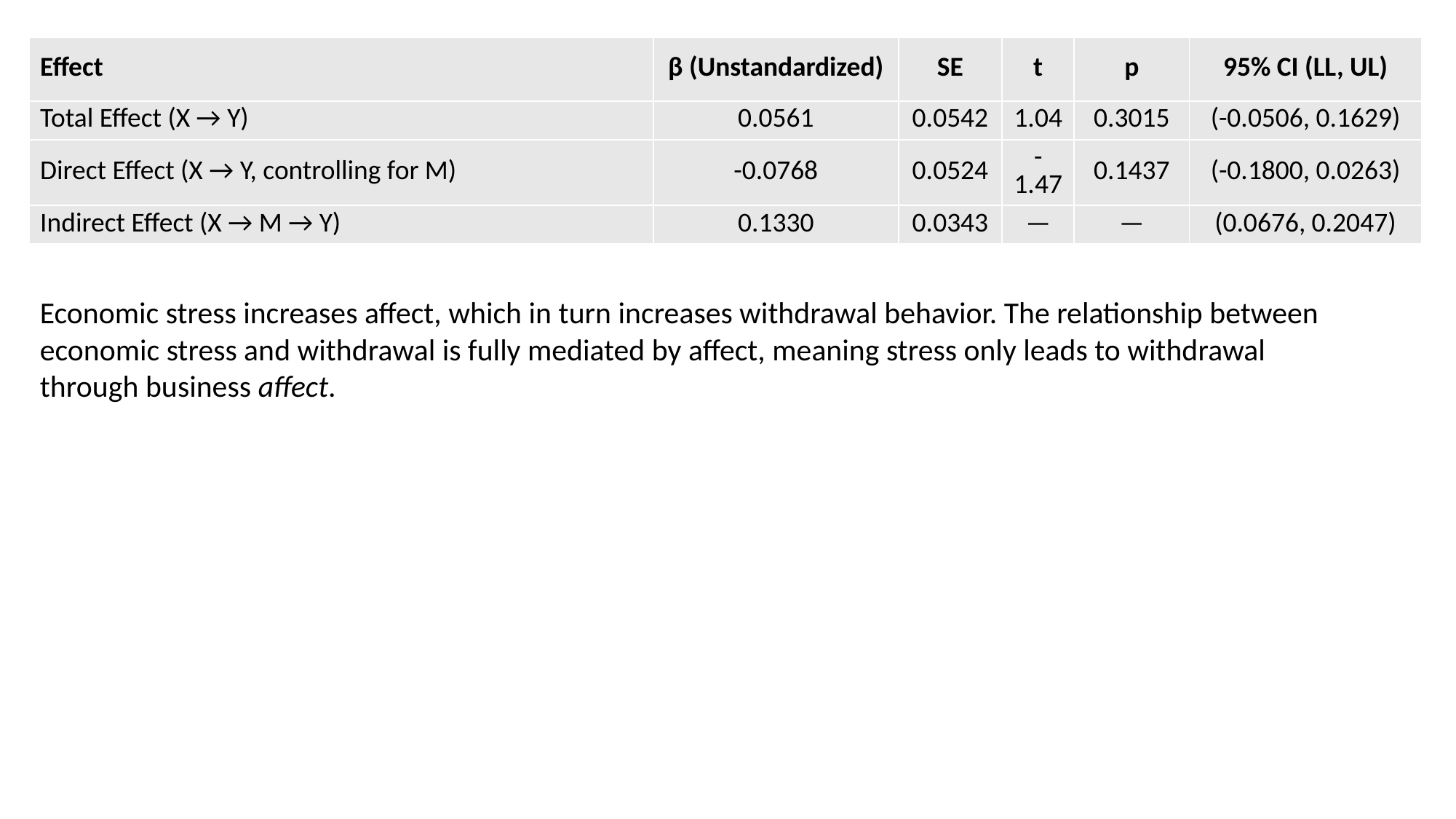

| Effect | β (Unstandardized) | SE | t | p | 95% CI (LL, UL) |
| --- | --- | --- | --- | --- | --- |
| Total Effect (X → Y) | 0.0561 | 0.0542 | 1.04 | 0.3015 | (-0.0506, 0.1629) |
| Direct Effect (X → Y, controlling for M) | -0.0768 | 0.0524 | -1.47 | 0.1437 | (-0.1800, 0.0263) |
| Indirect Effect (X → M → Y) | 0.1330 | 0.0343 | — | — | (0.0676, 0.2047) |
Economic stress increases affect, which in turn increases withdrawal behavior. The relationship between economic stress and withdrawal is fully mediated by affect, meaning stress only leads to withdrawal through business affect.